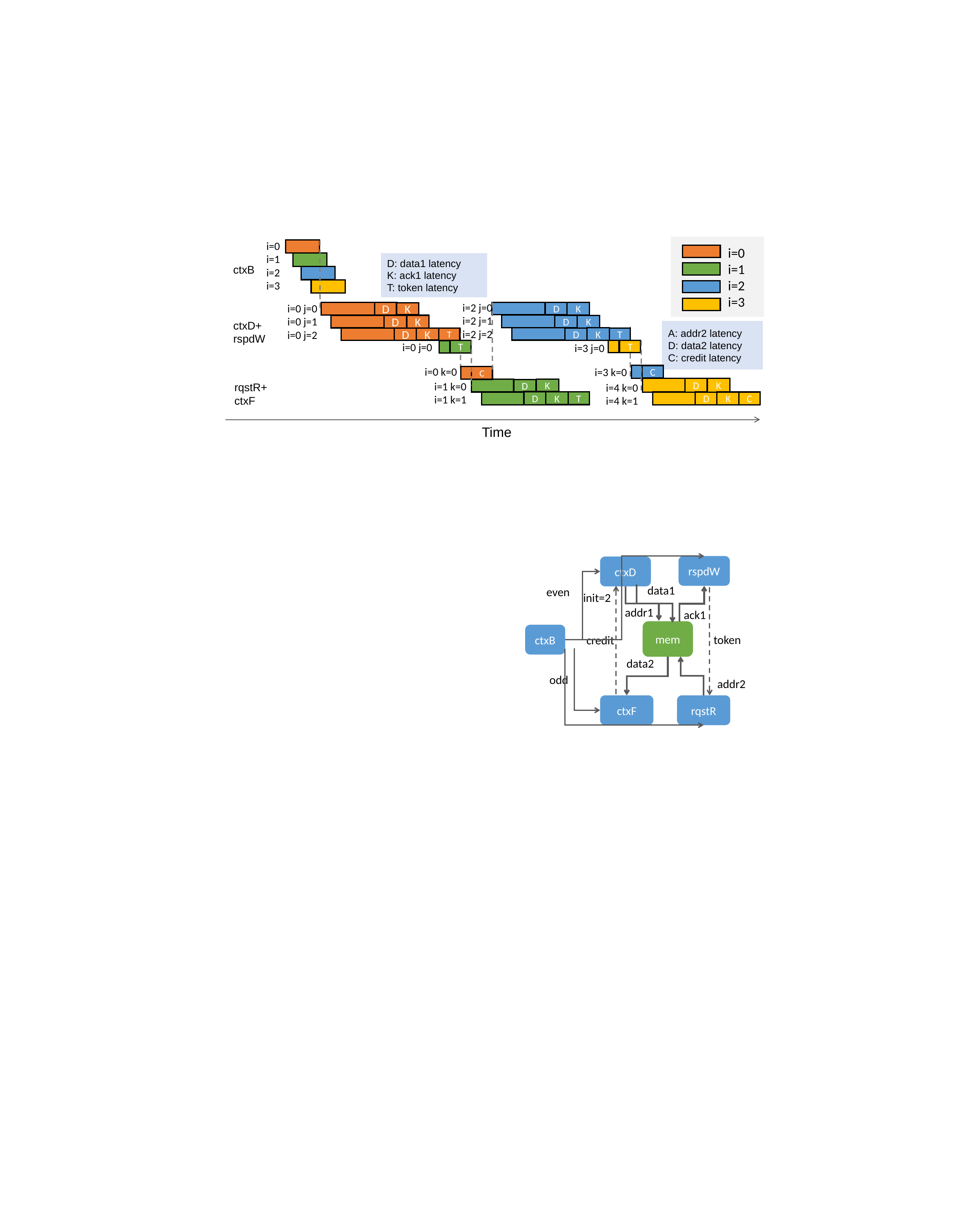

i=0
i=1
i=2
i=3

i=0
i=1
i=2
i=3

D: data1 latency
K: ack1 latency
T: token latency
ctxB

i=2 j=0
i=2 j=1
i=2 j=2
i=0 j=0
i=0 j=1
i=0 j=2

K
D

D
K

D
K

D
K
ctxD+
rspdW
A: addr2 latency
D: data2 latency
C: credit latency
K

D
D
T
K
T
i=0 j=0
i=3 j=0

T
T

i=0 k=0
i=3 k=0

C
C

i=1 k=0
i=1 k=1
rqstR+
ctxF
i=4 k=0
i=4 k=1

D
K

K
D
D
T
K
C
D

K

Time
rspdW
ctxD
data1
even
init=2
addr1
ack1
mem
ctxB
token
credit
data2
odd
addr2
ctxF
rqstR